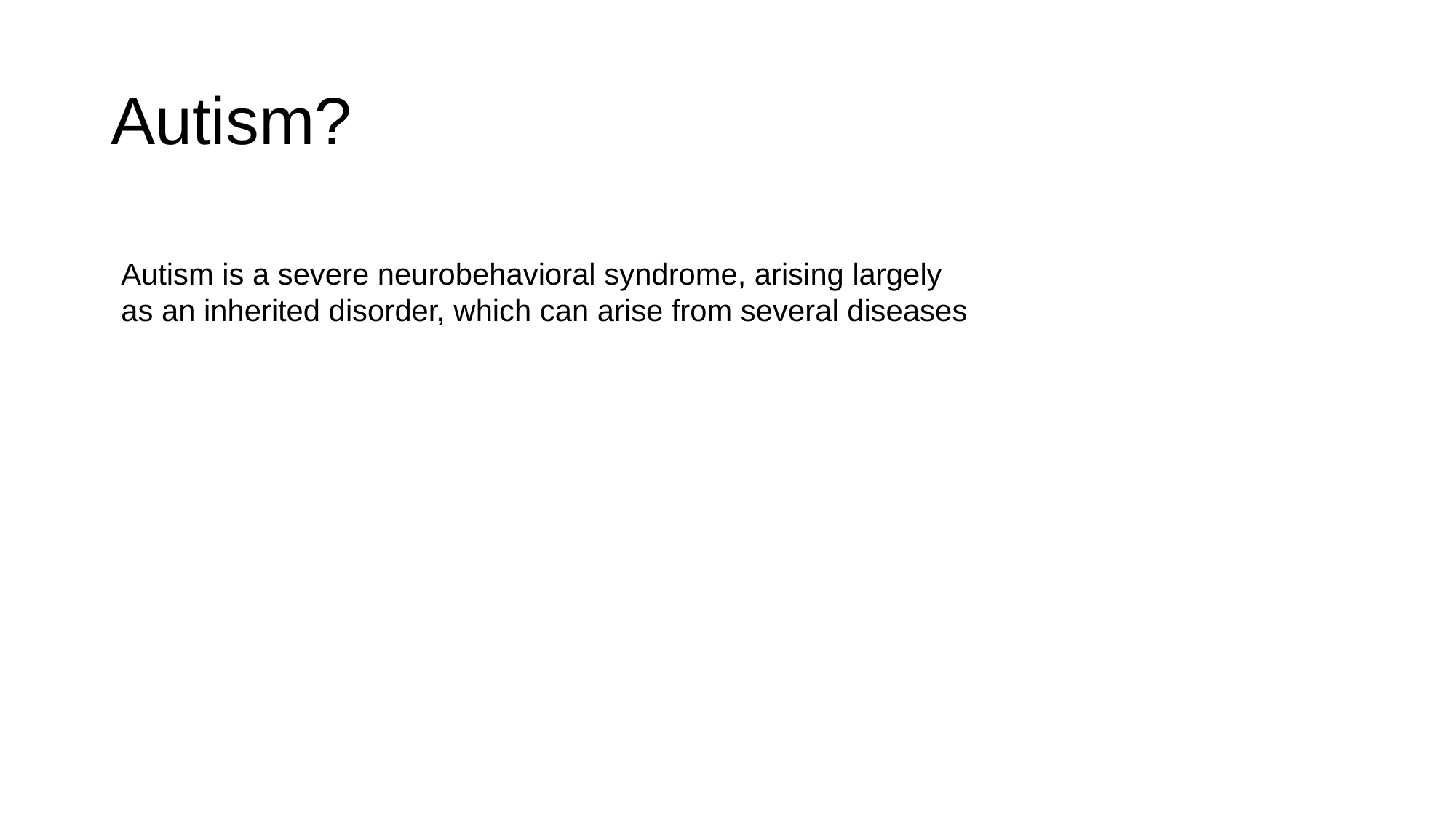

# Autism?
Autism is a severe neurobehavioral syndrome, arising largely
as an inherited disorder, which can arise from several diseases